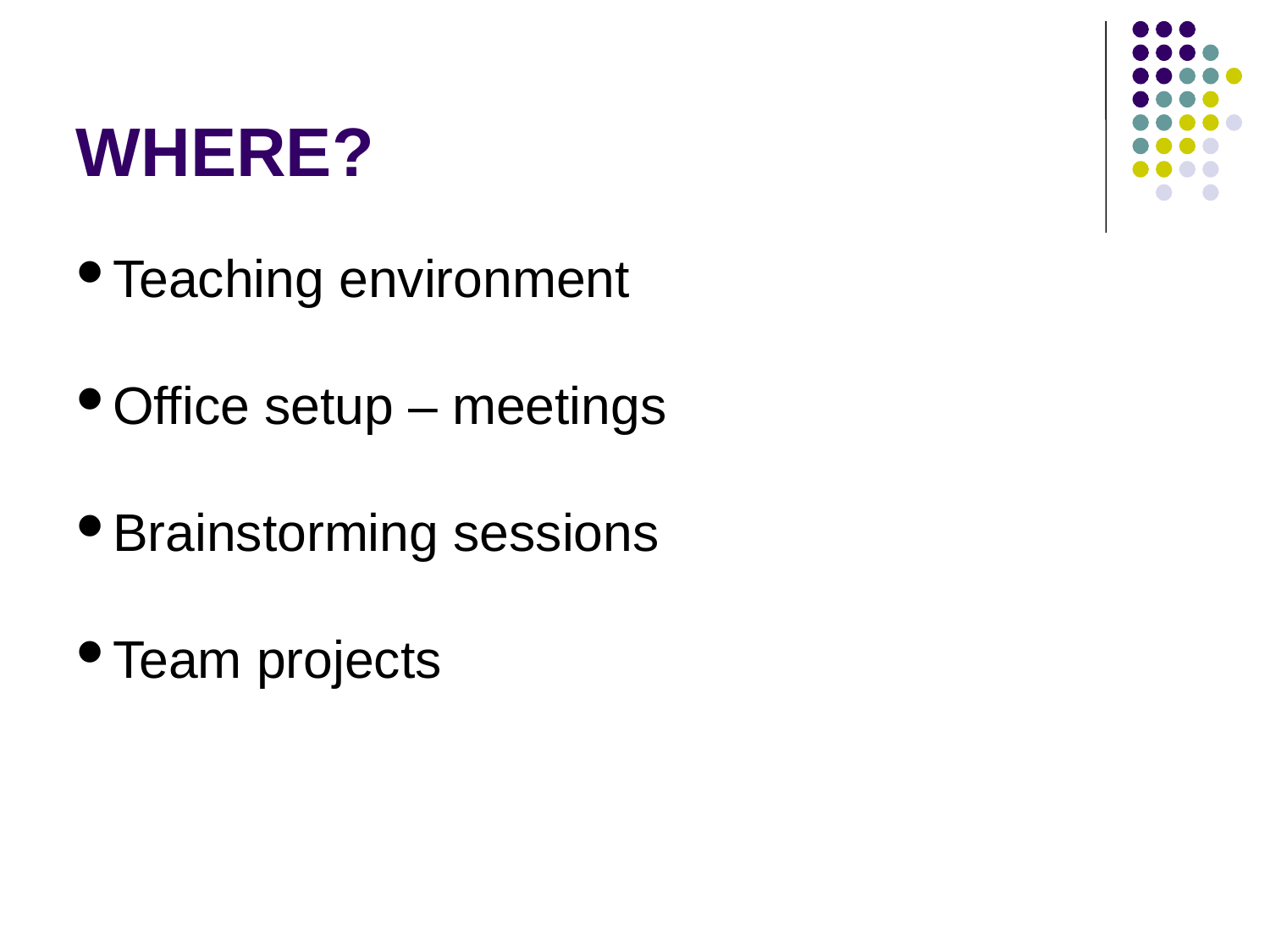

WHERE?
Teaching environment

Office setup – meetings

Brainstorming sessions

Team projects